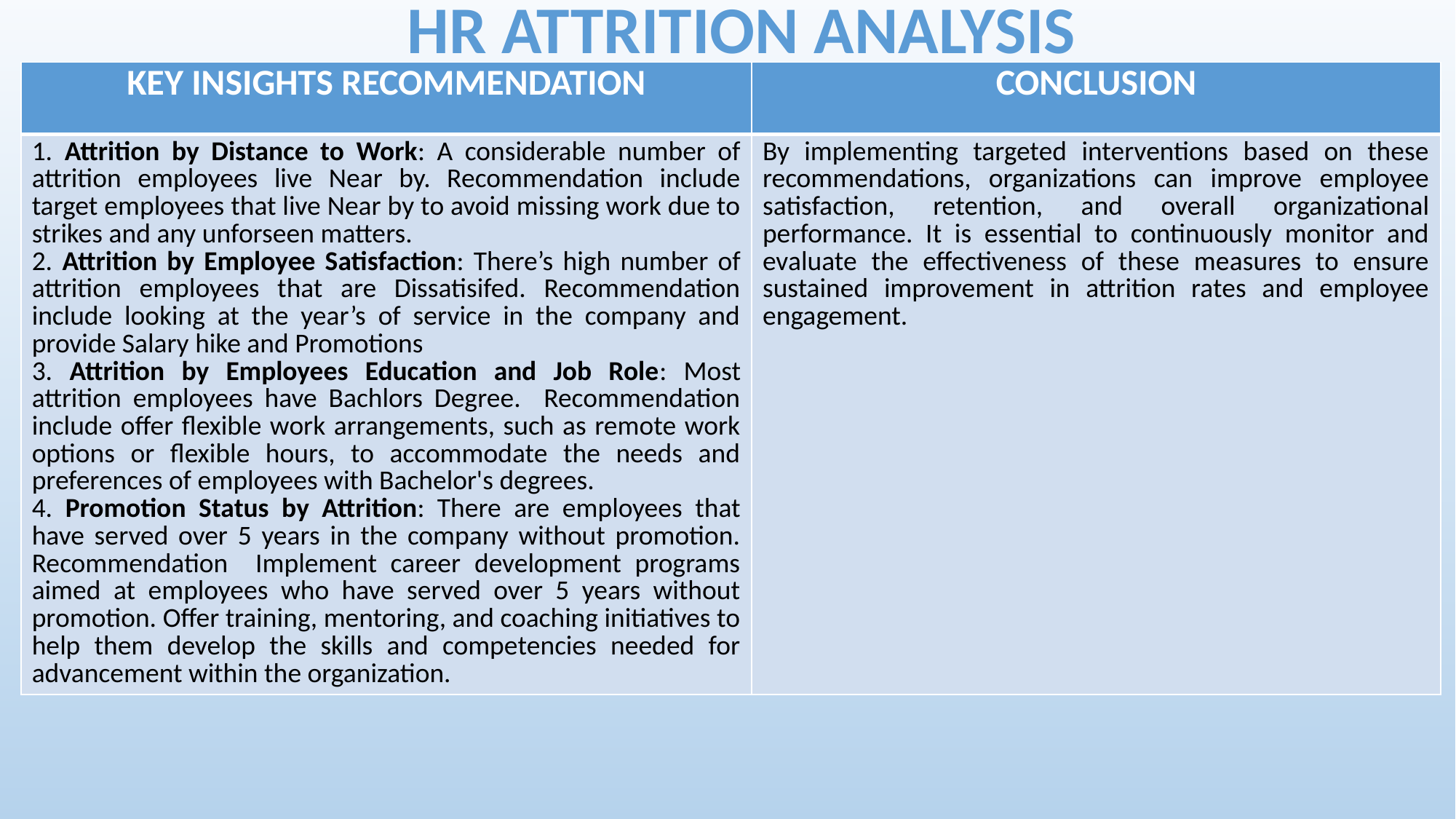

HR ATTRITION ANALYSIS
| KEY INSIGHTS RECOMMENDATION | CONCLUSION |
| --- | --- |
| 1. Attrition by Distance to Work: A considerable number of attrition employees live Near by. Recommendation include target employees that live Near by to avoid missing work due to strikes and any unforseen matters. 2. Attrition by Employee Satisfaction: There’s high number of attrition employees that are Dissatisifed. Recommendation include looking at the year’s of service in the company and provide Salary hike and Promotions 3. Attrition by Employees Education and Job Role: Most attrition employees have Bachlors Degree. Recommendation include offer flexible work arrangements, such as remote work options or flexible hours, to accommodate the needs and preferences of employees with Bachelor's degrees. 4. Promotion Status by Attrition: There are employees that have served over 5 years in the company without promotion. Recommendation Implement career development programs aimed at employees who have served over 5 years without promotion. Offer training, mentoring, and coaching initiatives to help them develop the skills and competencies needed for advancement within the organization. | By implementing targeted interventions based on these recommendations, organizations can improve employee satisfaction, retention, and overall organizational performance. It is essential to continuously monitor and evaluate the effectiveness of these measures to ensure sustained improvement in attrition rates and employee engagement. |